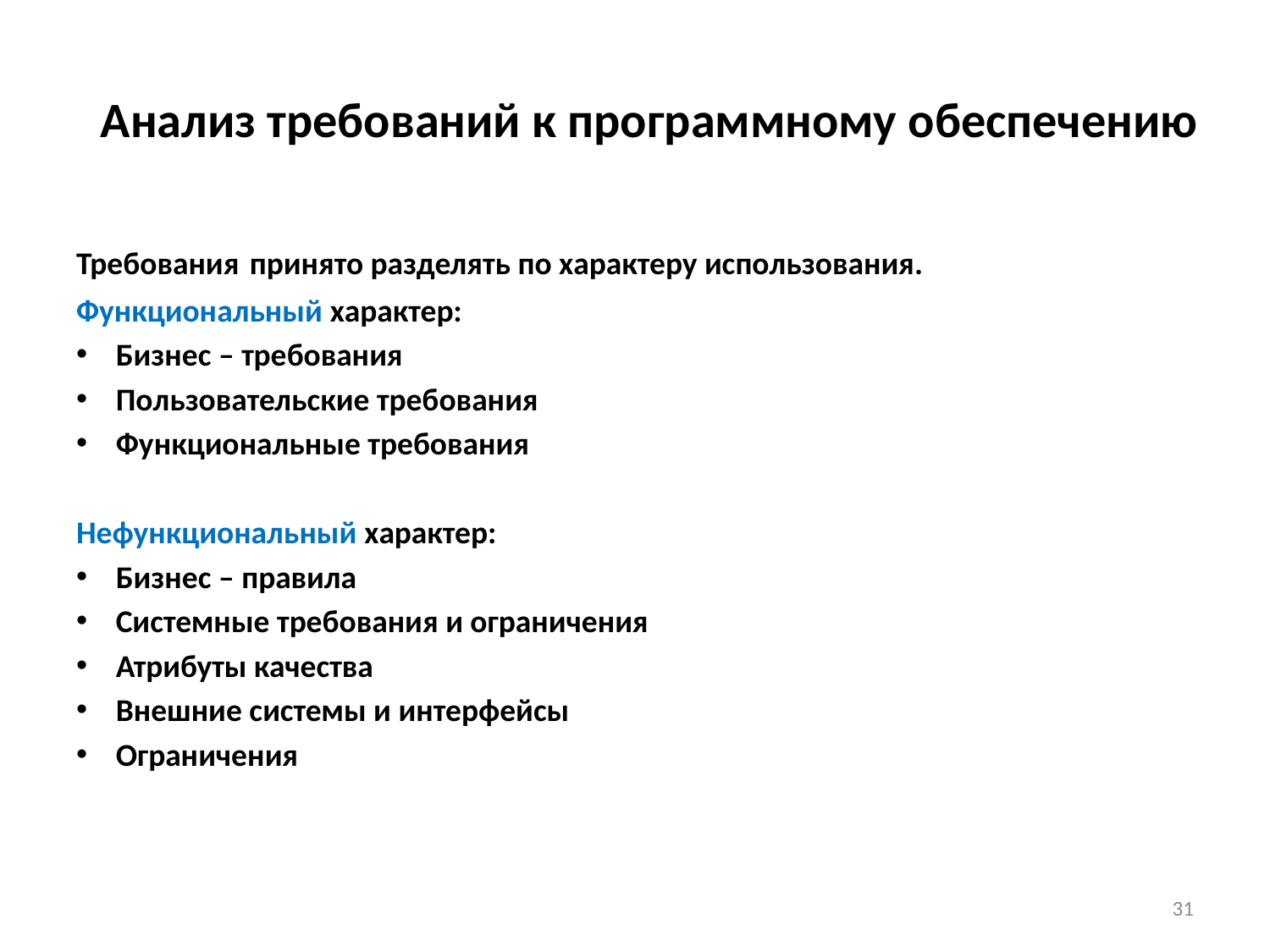

# Анализ требований к программному обеспечению
Требования принято разделять по характеру использования.
Функциональный характер:
Бизнес – требования
Пользовательские требования
Функциональные требования

Нефункциональный характер:
Бизнес – правила
Системные требования и ограничения
Атрибуты качества
Внешние системы и интерфейсы
Ограничения

31